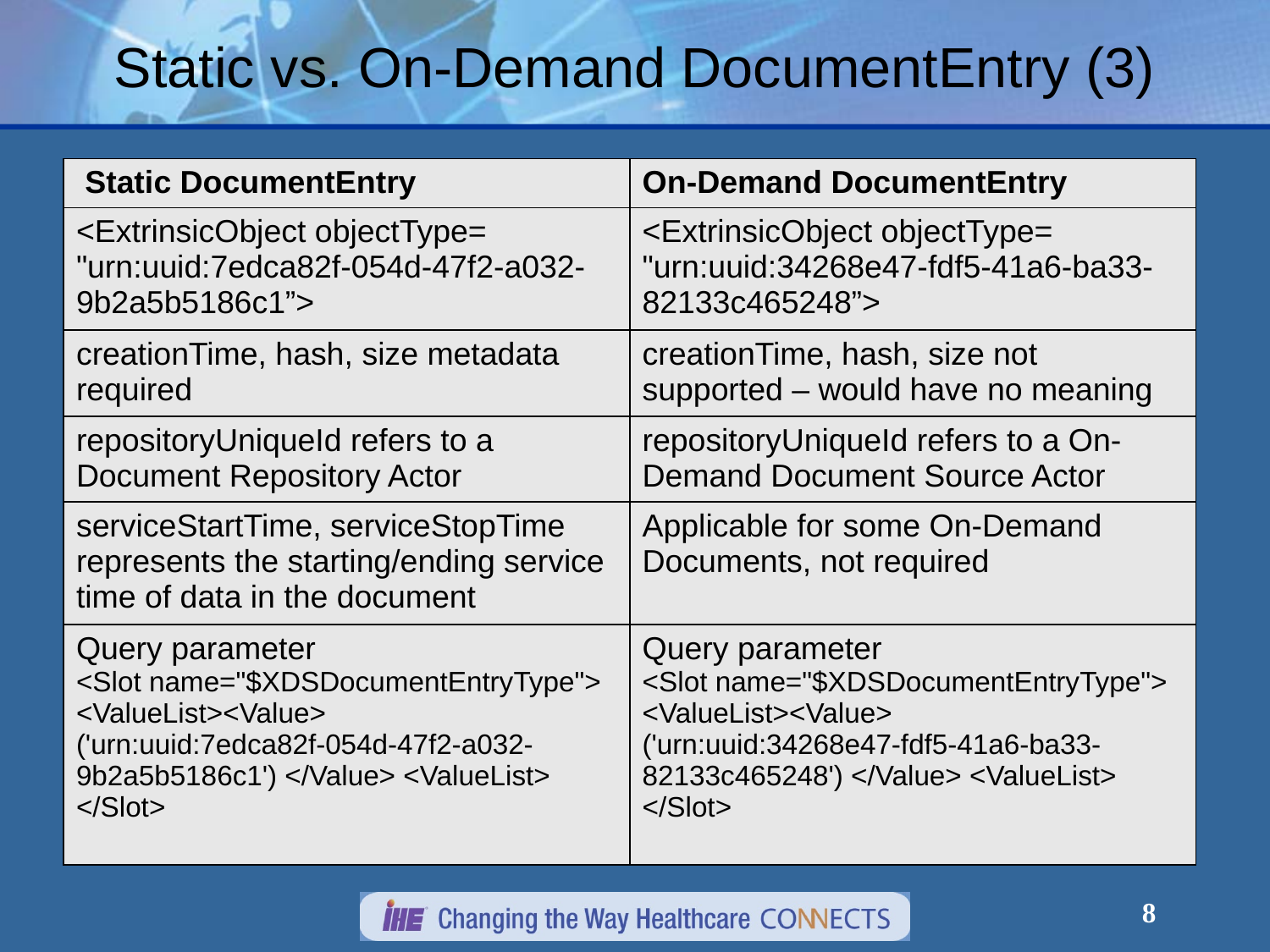

# Static vs. On-Demand DocumentEntry (3)
| Static DocumentEntry | On-Demand DocumentEntry |
| --- | --- |
| <ExtrinsicObject objectType= "urn:uuid:7edca82f-054d-47f2-a032-9b2a5b5186c1”> | <ExtrinsicObject objectType= "urn:uuid:34268e47-fdf5-41a6-ba33-82133c465248”> |
| creationTime, hash, size metadata required | creationTime, hash, size not supported – would have no meaning |
| repositoryUniqueId refers to a Document Repository Actor | repositoryUniqueId refers to a On-Demand Document Source Actor |
| serviceStartTime, serviceStopTime represents the starting/ending service time of data in the document | Applicable for some On-Demand Documents, not required |
| Query parameter <Slot name="$XDSDocumentEntryType"> <ValueList><Value> ('urn:uuid:7edca82f-054d-47f2-a032-9b2a5b5186c1') </Value> <ValueList> </Slot> | Query parameter <Slot name="$XDSDocumentEntryType"> <ValueList><Value> ('urn:uuid:34268e47-fdf5-41a6-ba33-82133c465248') </Value> <ValueList> </Slot> |
8